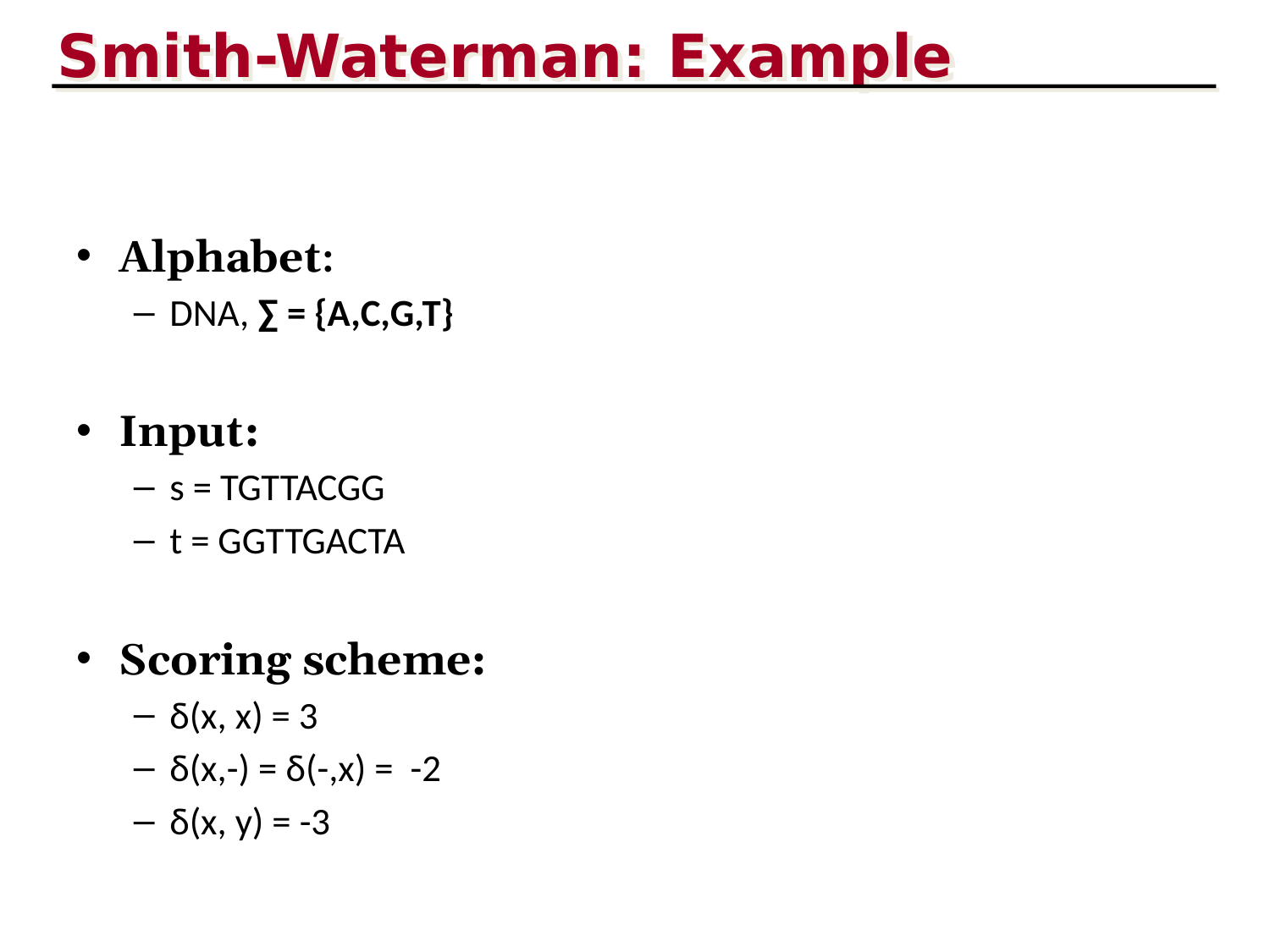

Smith-Waterman: Example

Alphabet:
DNA, ∑ = {A,C,G,T}

Input:
s = TGTTACGG
t = GGTTGACTA

Scoring scheme:
δ(x, x) = 3
δ(x,-) = δ(-,x) =  -2
δ(x, y) = -3